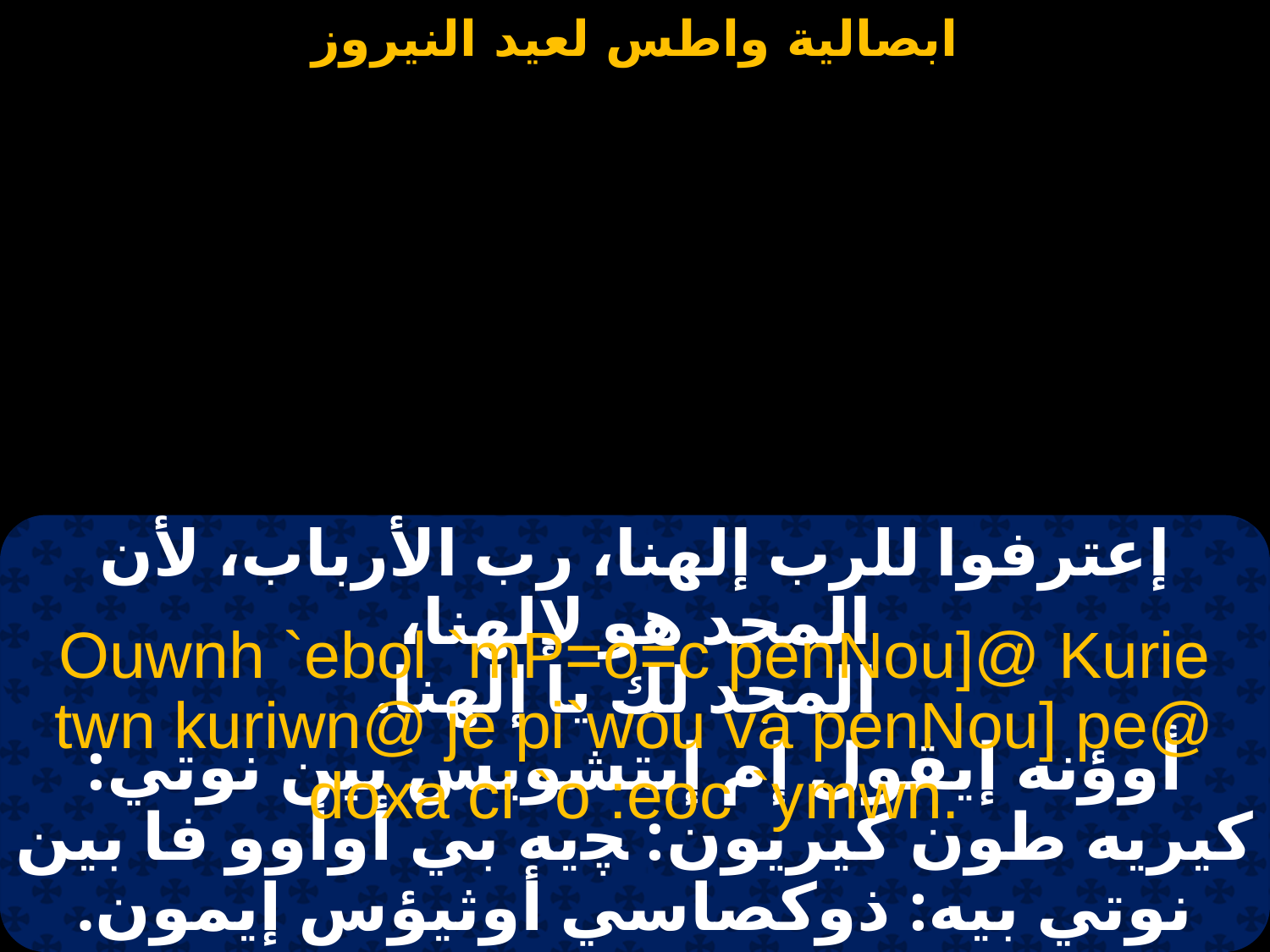

#
إعترفوا للرب إلهنا، رب الأرباب، لأن المجد هو لإلهنا،
 المجد لك يا إلهنا.
Ouwnh `ebol `mP=o=c penNou]@ Kurie twn kuriwn@ je pi`wou va penNou] pe@ doxa ci `o :eoc `ymwn.
أوؤنه إيڤول إم إبتشويس بين نوتي: كيريه طون كيريون: ﭽيه بي أوأوو فا بين نوتي بيه: ذوكصاسي أوثيؤس إيمون.